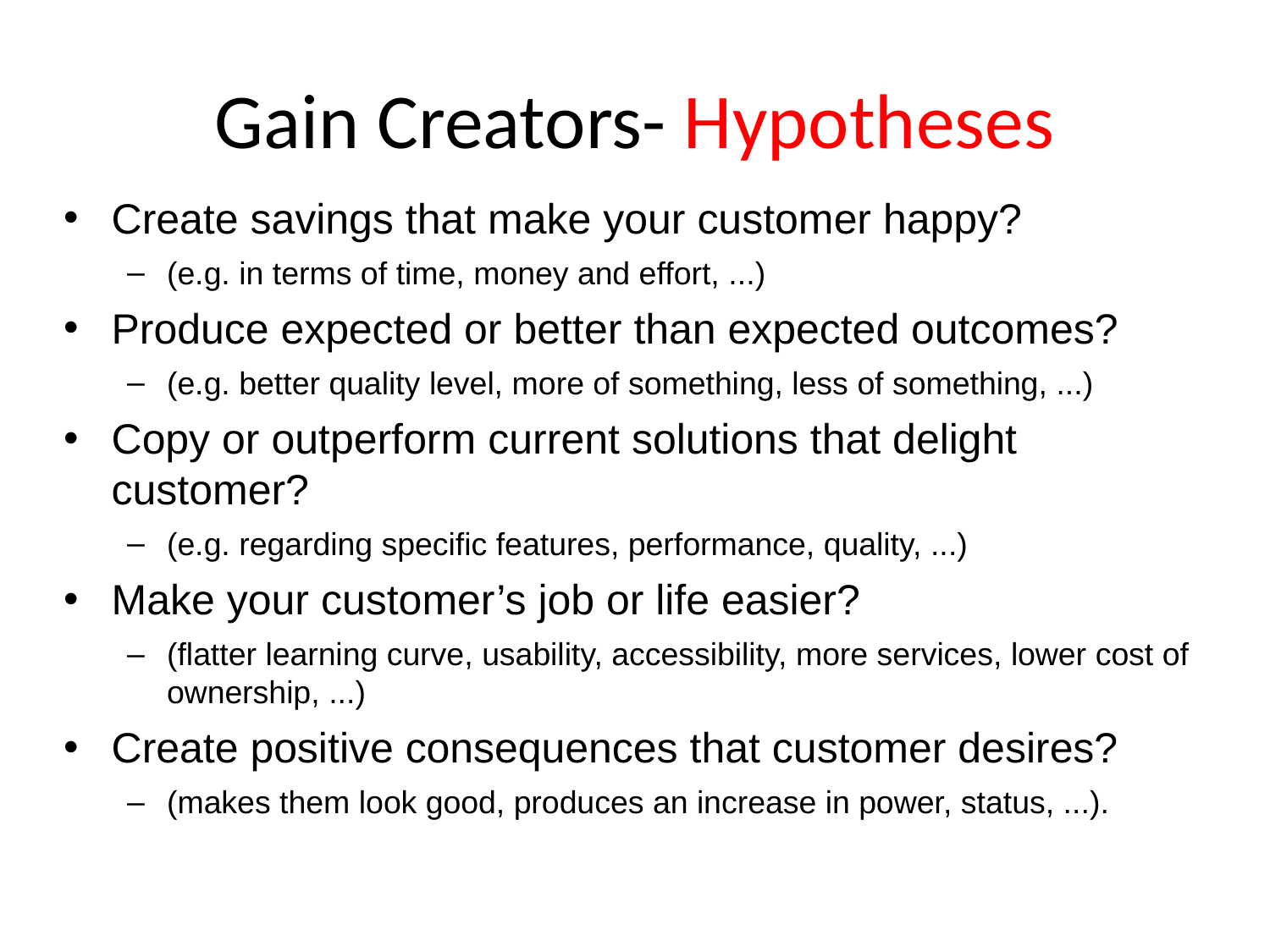

# Gain Creators- Hypotheses
Create savings that make your customer happy?
(e.g. in terms of time, money and effort, ...)
Produce expected or better than expected outcomes?
(e.g. better quality level, more of something, less of something, ...)
Copy or outperform current solutions that delight customer?
(e.g. regarding specific features, performance, quality, ...)
Make your customer’s job or life easier?
(flatter learning curve, usability, accessibility, more services, lower cost of ownership, ...)
Create positive consequences that customer desires?
(makes them look good, produces an increase in power, status, ...).